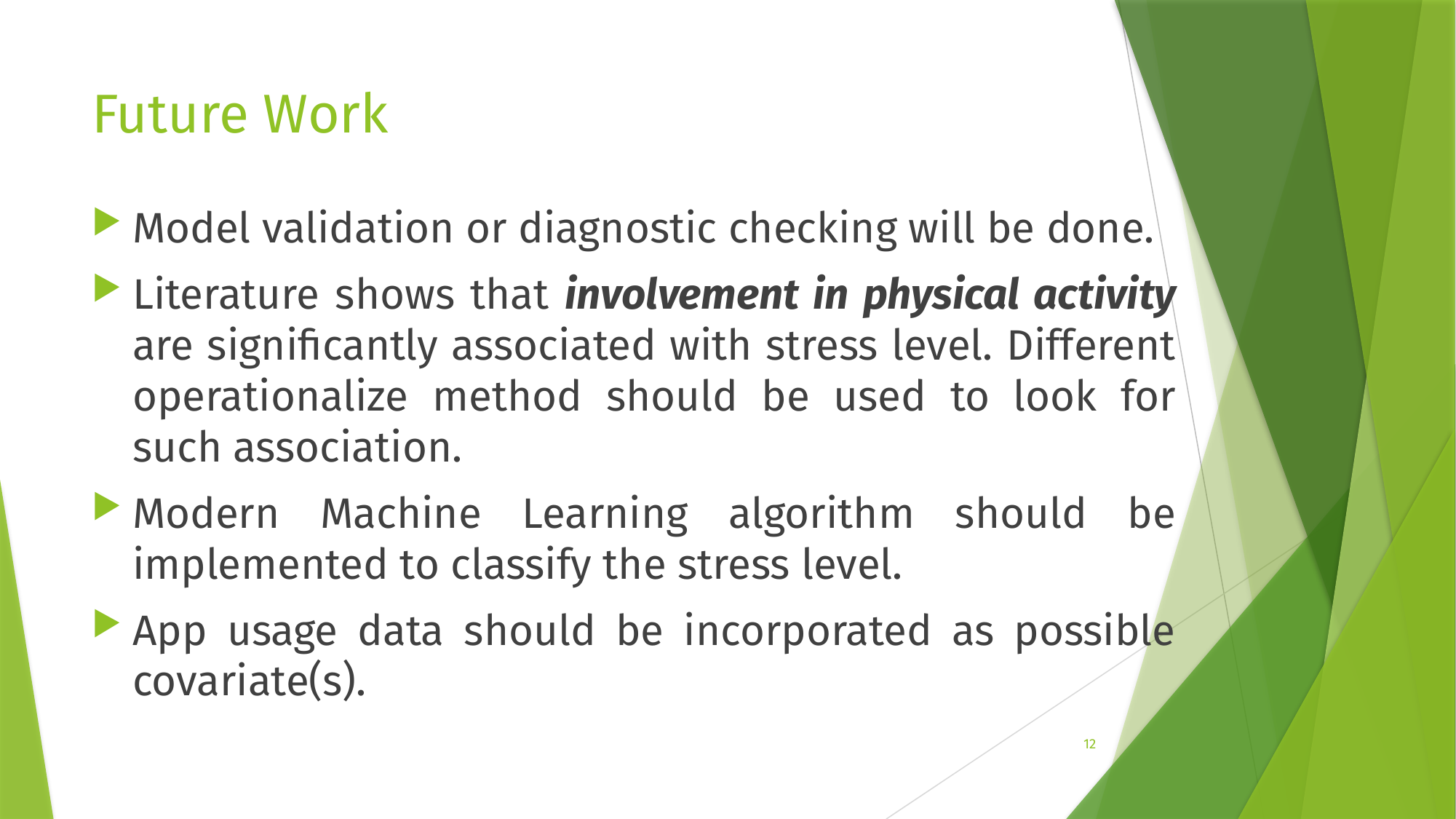

# Future Work
Model validation or diagnostic checking will be done.
Literature shows that involvement in physical activity are significantly associated with stress level. Different operationalize method should be used to look for such association.
Modern Machine Learning algorithm should be implemented to classify the stress level.
App usage data should be incorporated as possible covariate(s).
12